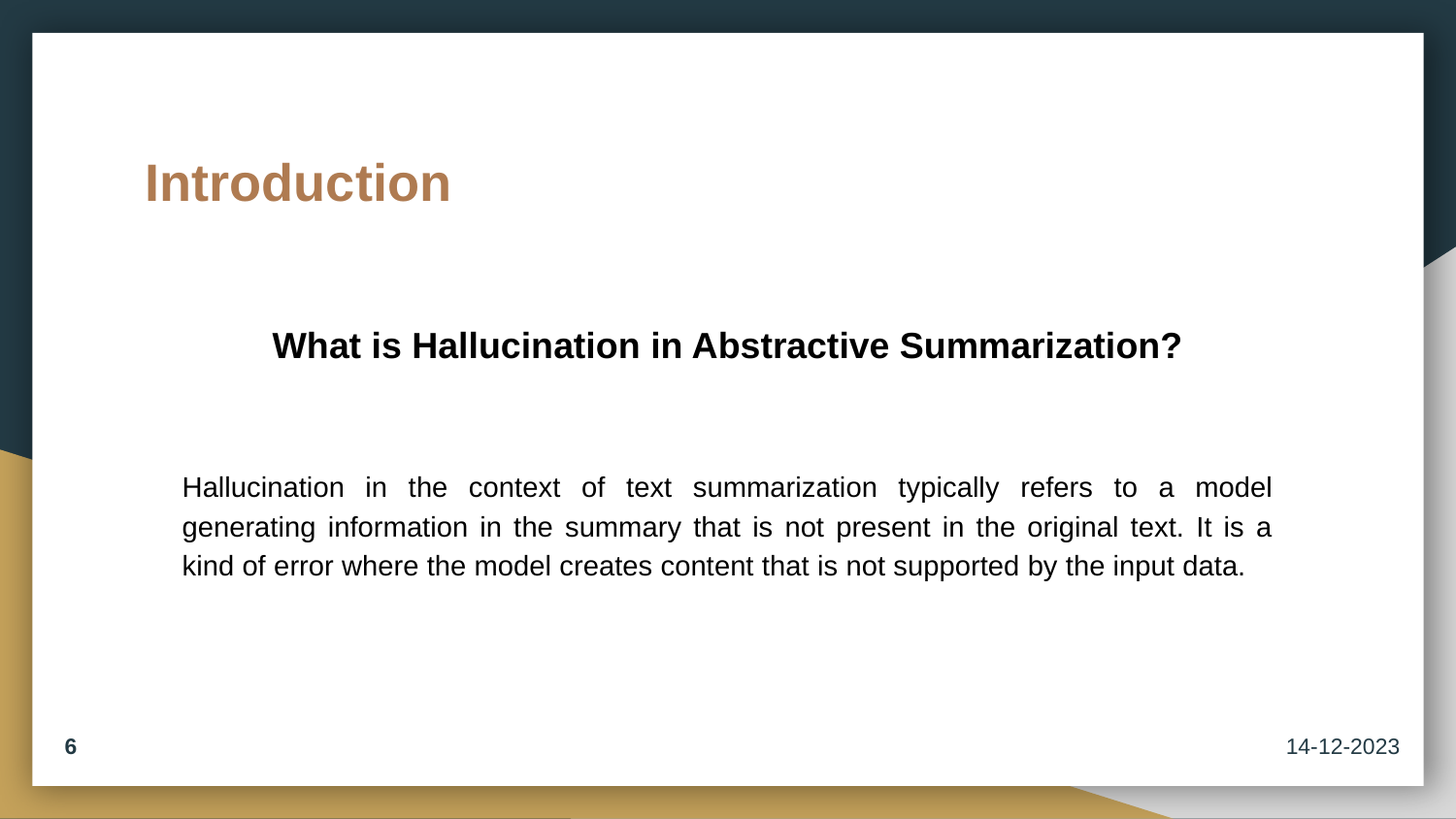

# Introduction
What is Hallucination in Abstractive Summarization?

Hallucination in the context of text summarization typically refers to a model generating information in the summary that is not present in the original text. It is a kind of error where the model creates content that is not supported by the input data.
6
14-12-2023